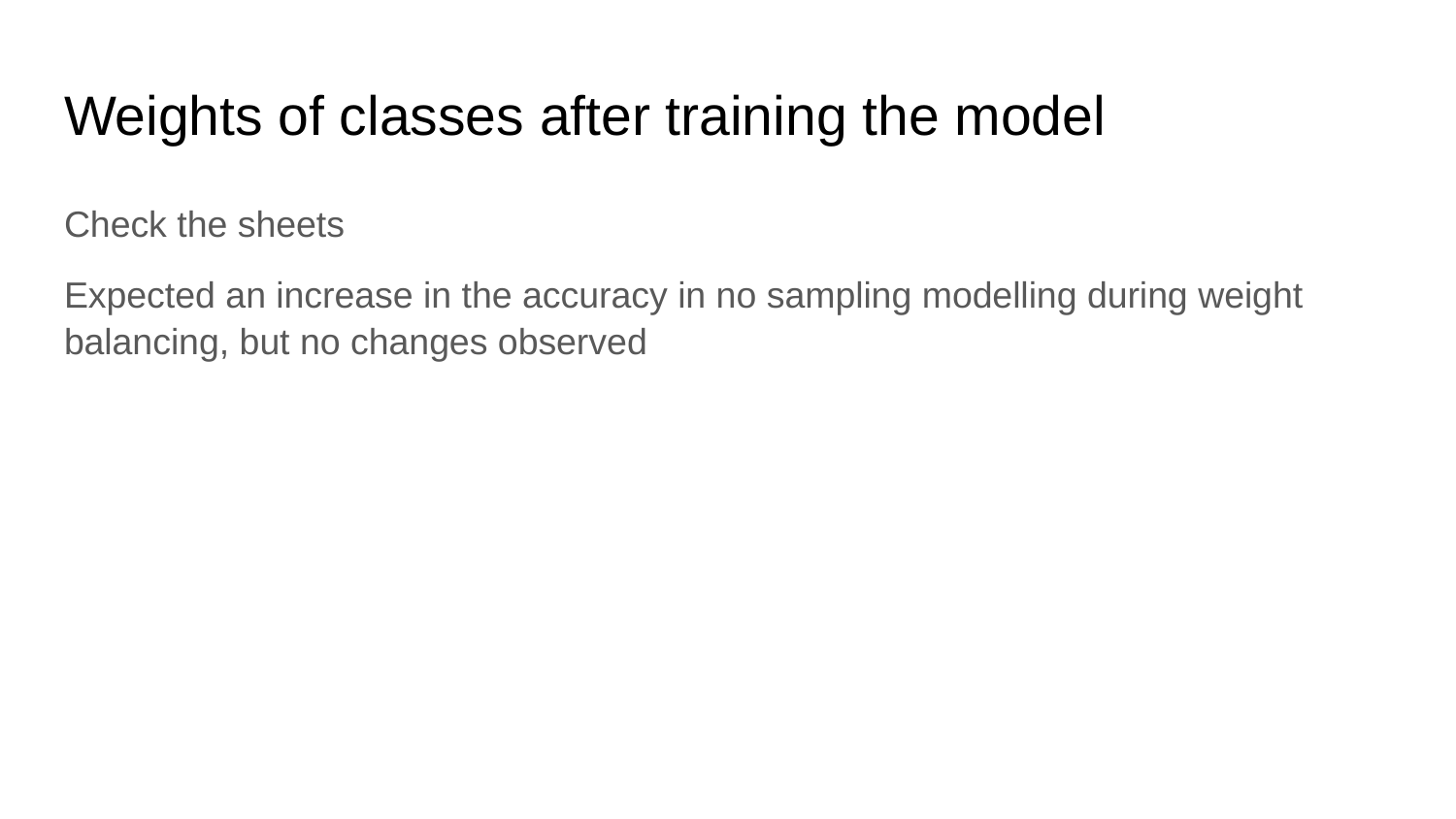

# Weights of classes after training the model
Check the sheets
Expected an increase in the accuracy in no sampling modelling during weight balancing, but no changes observed